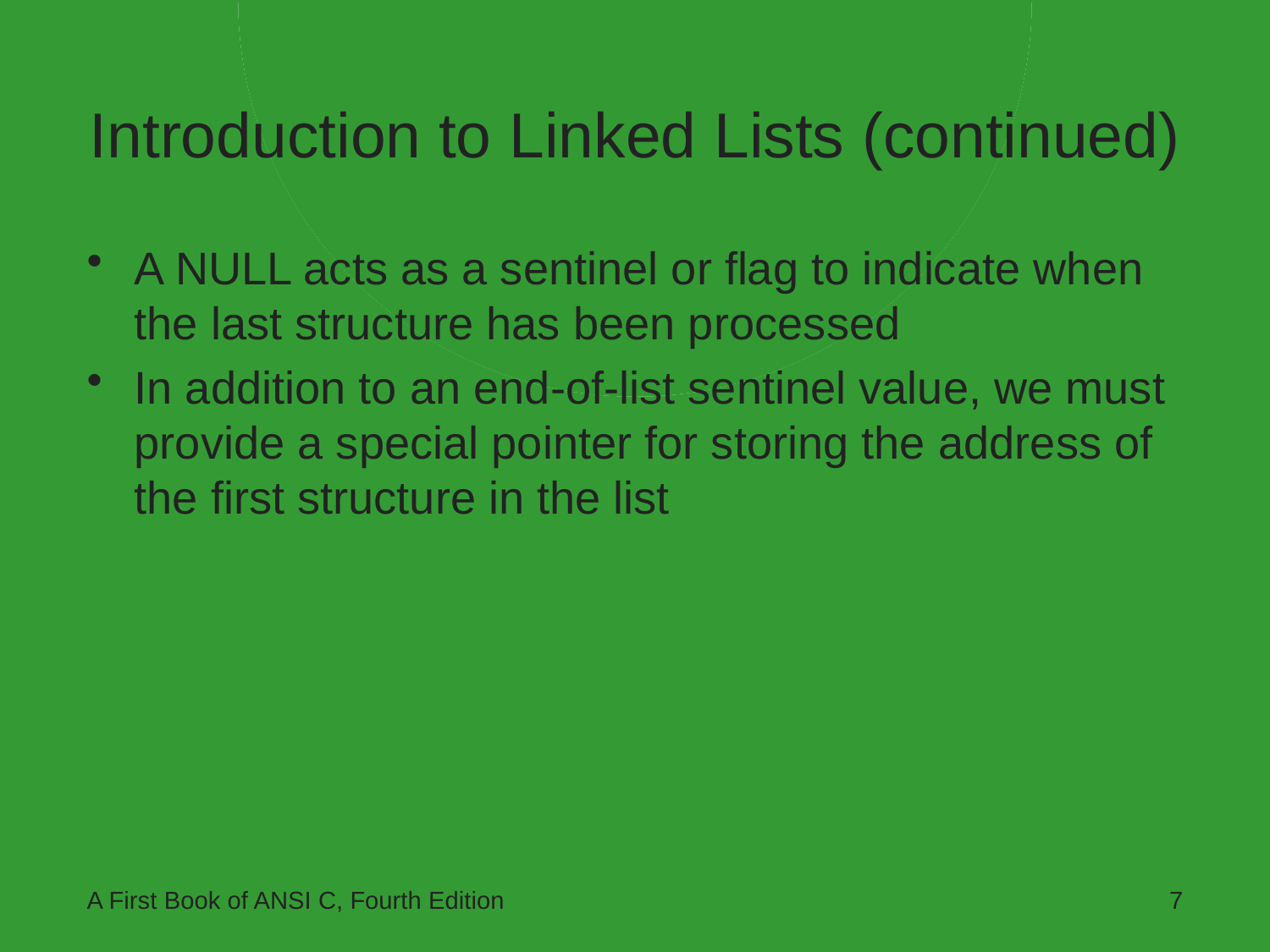

# Introduction to Linked Lists (continued)
A NULL acts as a sentinel or flag to indicate when the last structure has been processed
In addition to an end-of-list sentinel value, we must provide a special pointer for storing the address of the first structure in the list
A First Book of ANSI C, Fourth Edition
7